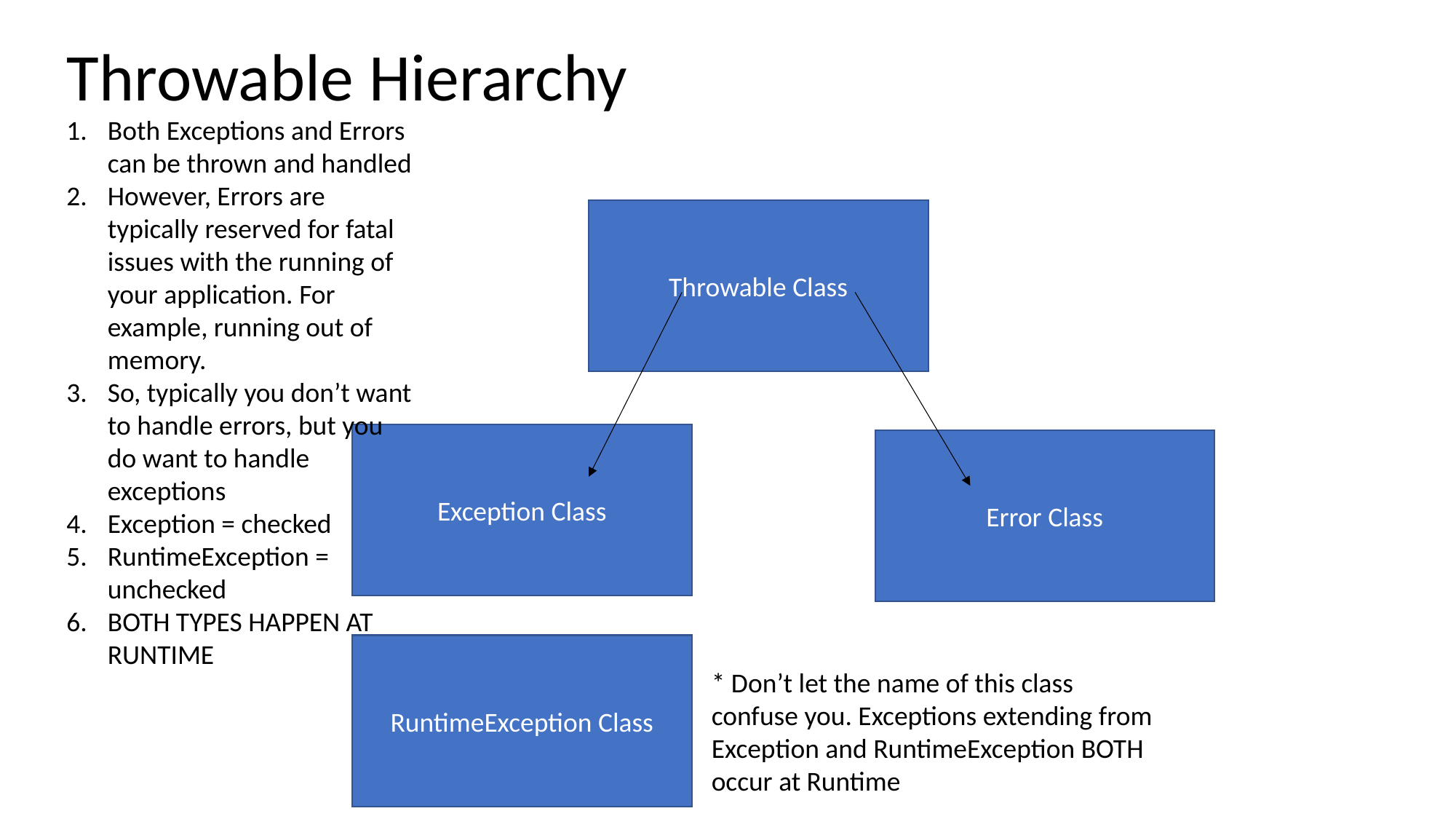

# Throwable Hierarchy
Both Exceptions and Errors can be thrown and handled
However, Errors are typically reserved for fatal issues with the running of your application. For example, running out of memory.
So, typically you don’t want to handle errors, but you do want to handle exceptions
Exception = checked
RuntimeException = unchecked
BOTH TYPES HAPPEN AT RUNTIME

Throwable Class
Exception Class
Error Class
RuntimeException Class
* Don’t let the name of this class confuse you. Exceptions extending from Exception and RuntimeException BOTH occur at Runtime